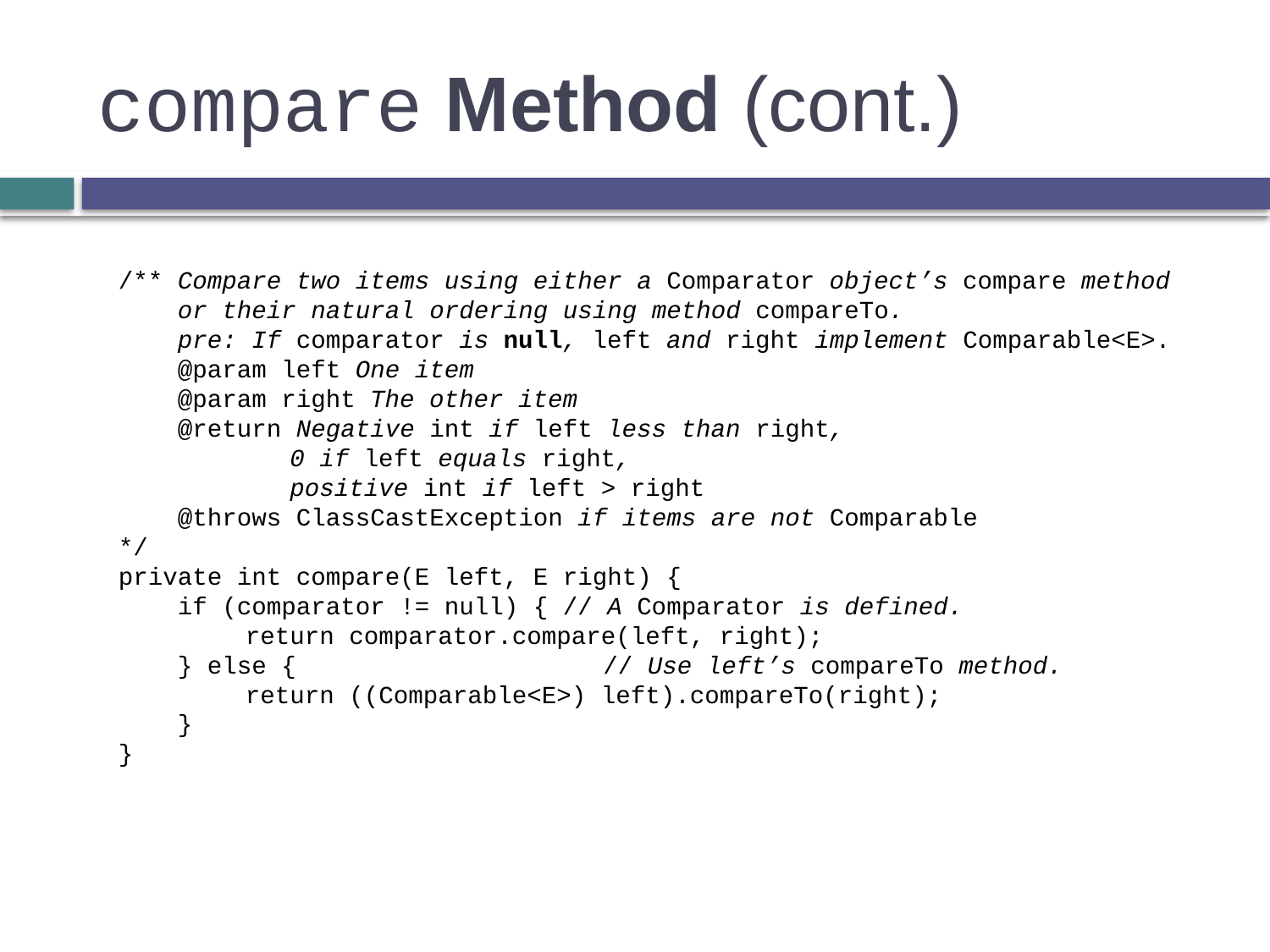

# compare Method (cont.)

/** Compare two items using either a Comparator object’s compare method
    or their natural ordering using method compareTo.
    pre: If comparator is null, left and right implement Comparable<E>.
    @param left One item
    @param right The other item
    @return Negative int if left less than right,
	   0 if left equals right,
	   positive int if left > right
    @throws ClassCastException if items are not Comparable
*/
private int compare(E left, E right) {
    if (comparator != null) { // A Comparator is defined.
	return comparator.compare(left, right);
    } else { 		       // Use left’s compareTo method.
	return ((Comparable<E>) left).compareTo(right);
    }
}